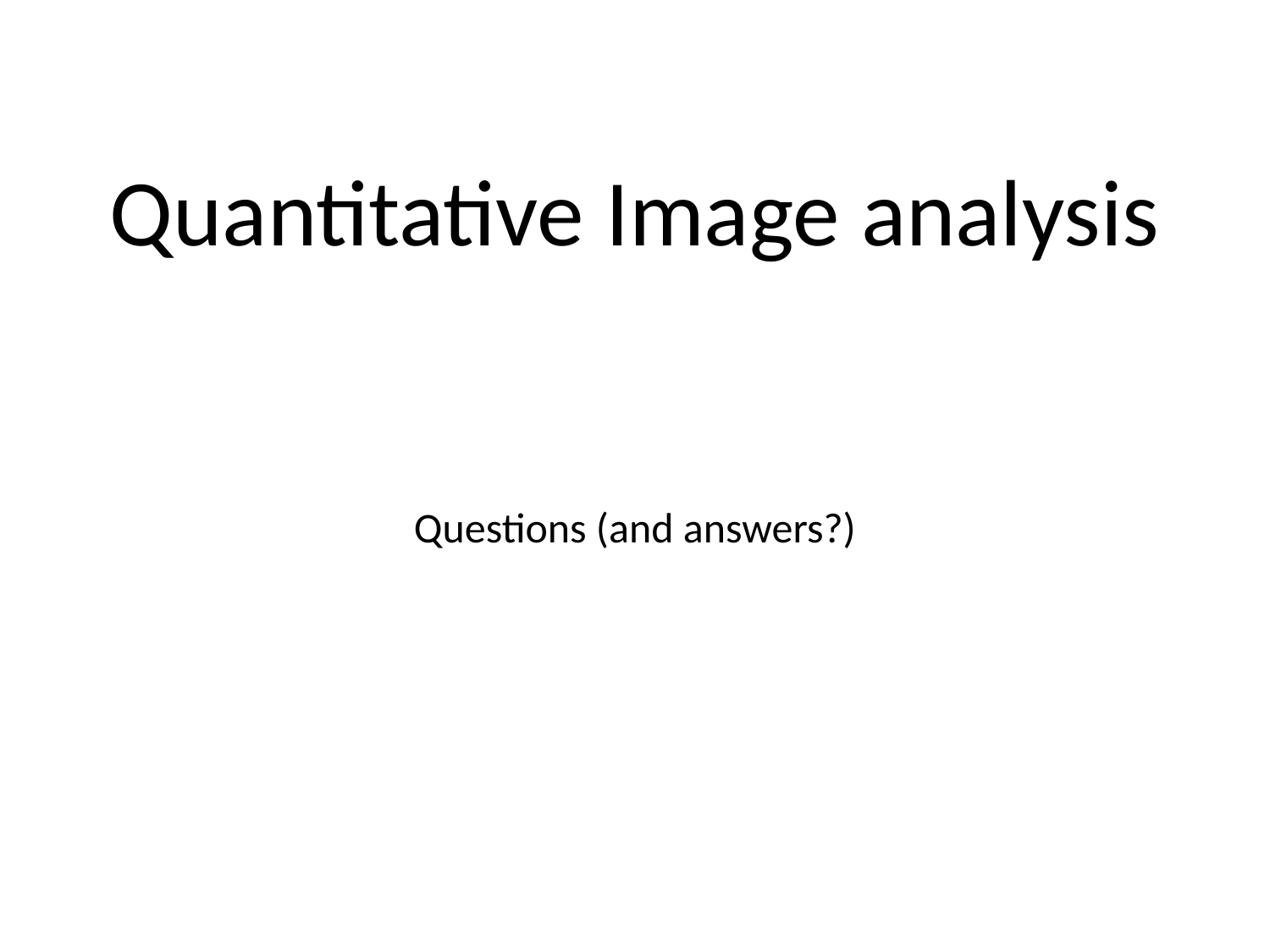

# Quantitative Image analysis
Questions (and answers?)